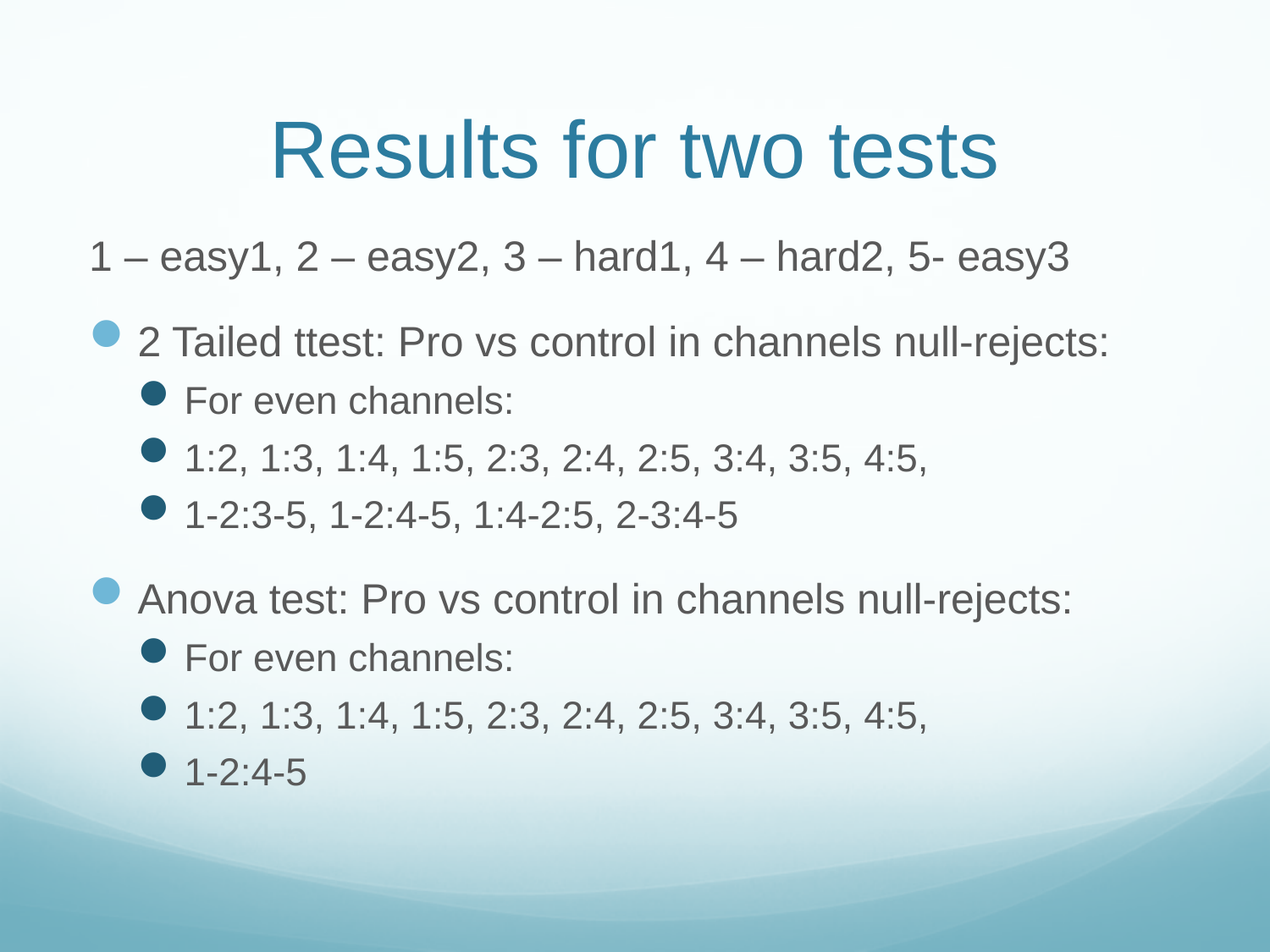

# Results for two tests
1 – easy1, 2 – easy2, 3 – hard1, 4 – hard2, 5- easy3
2 Tailed ttest: Pro vs control in channels null-rejects:
For even channels:
1:2, 1:3, 1:4, 1:5, 2:3, 2:4, 2:5, 3:4, 3:5, 4:5,
1-2:3-5, 1-2:4-5, 1:4-2:5, 2-3:4-5
Anova test: Pro vs control in channels null-rejects:
For even channels:
1:2, 1:3, 1:4, 1:5, 2:3, 2:4, 2:5, 3:4, 3:5, 4:5,
1-2:4-5